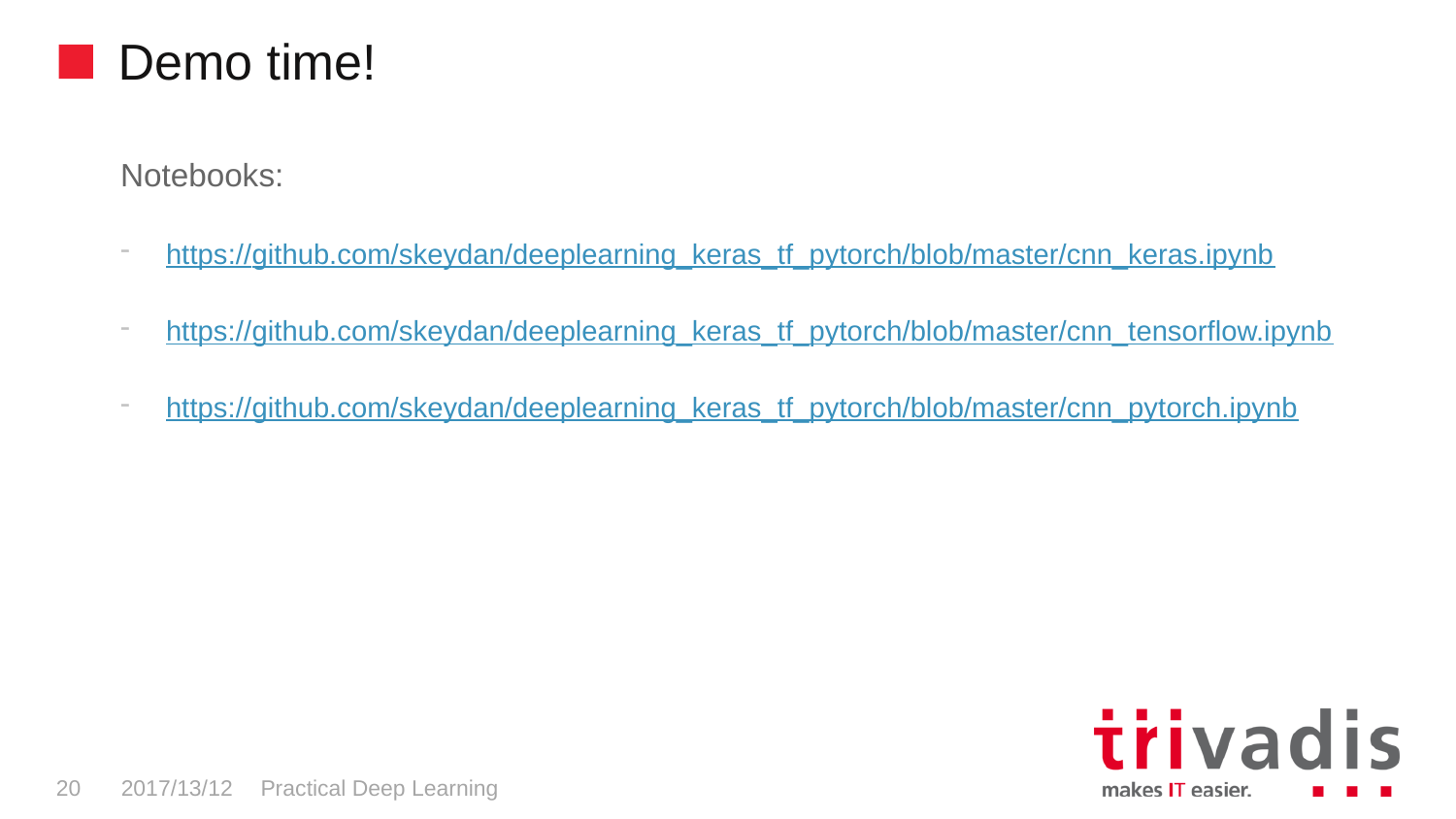

# Demo time!
Notebooks:

https://github.com/skeydan/deeplearning_keras_tf_pytorch/blob/master/cnn_keras.ipynb

https://github.com/skeydan/deeplearning_keras_tf_pytorch/blob/master/cnn_tensorflow.ipynb

https://github.com/skeydan/deeplearning_keras_tf_pytorch/blob/master/cnn_pytorch.ipynb

20
2017/13/12
Practical Deep Learning